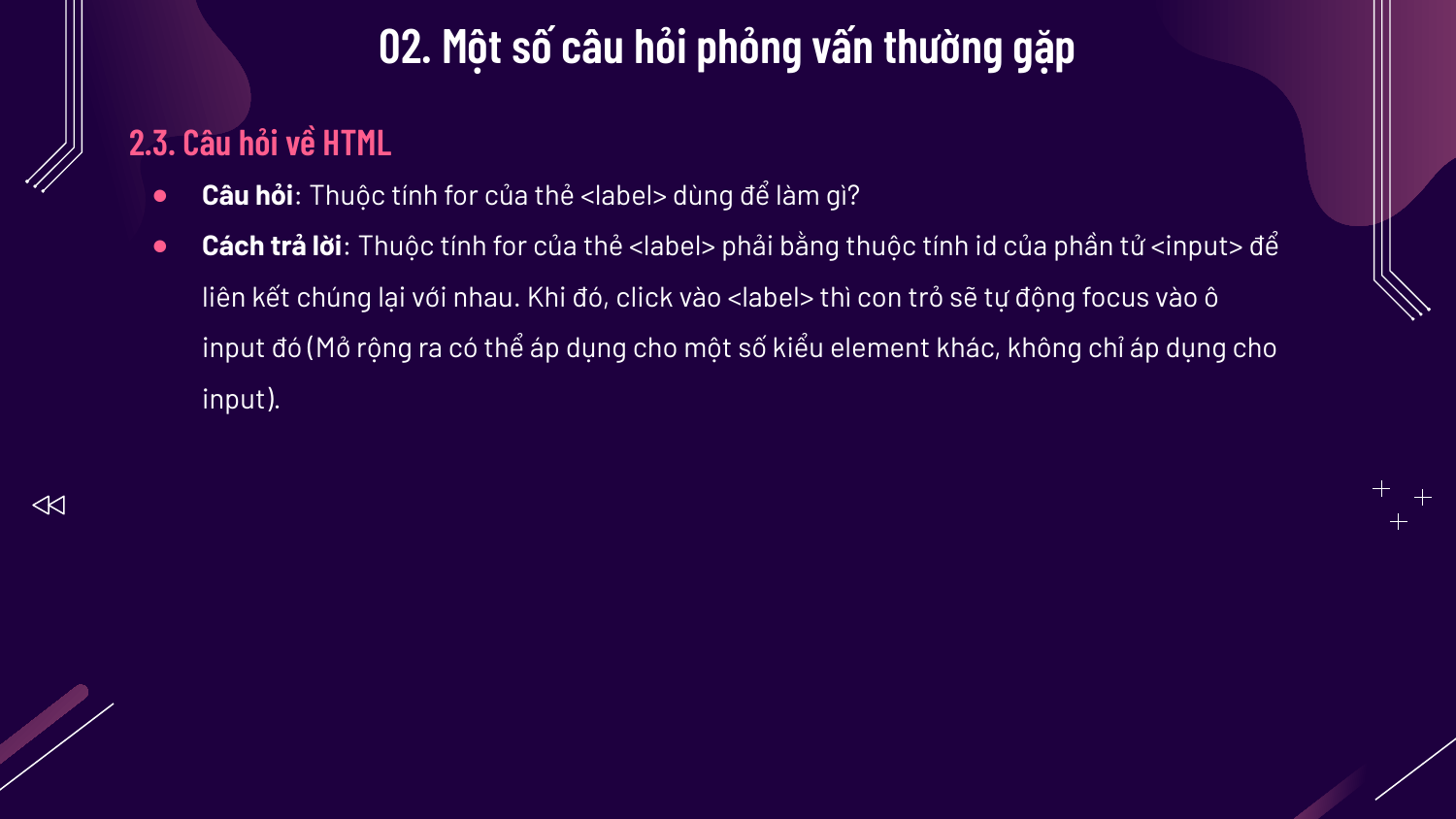

# 02. Một số câu hỏi phỏng vấn thường gặp
2.3. Câu hỏi về HTML
Câu hỏi: Thuộc tính for của thẻ <label> dùng để làm gì?
Cách trả lời: Thuộc tính for của thẻ <label> phải bằng thuộc tính id của phần tử <input> để liên kết chúng lại với nhau. Khi đó, click vào <label> thì con trỏ sẽ tự động focus vào ô input đó (Mở rộng ra có thể áp dụng cho một số kiểu element khác, không chỉ áp dụng cho input).